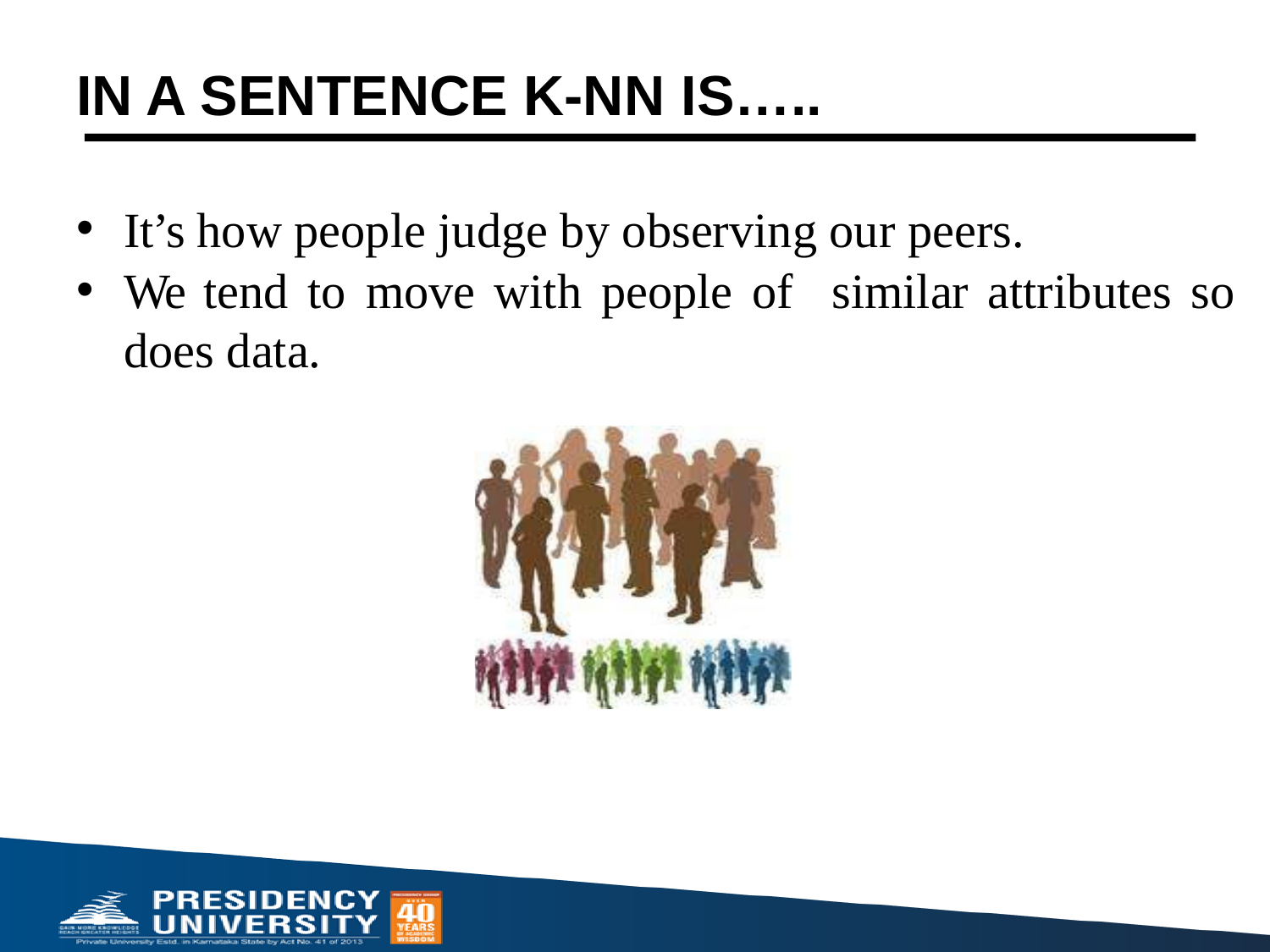

# IN A SENTENCE K-NN IS…..
It’s how people judge by observing our peers.
We tend to move with people of  similar attributes so does data.